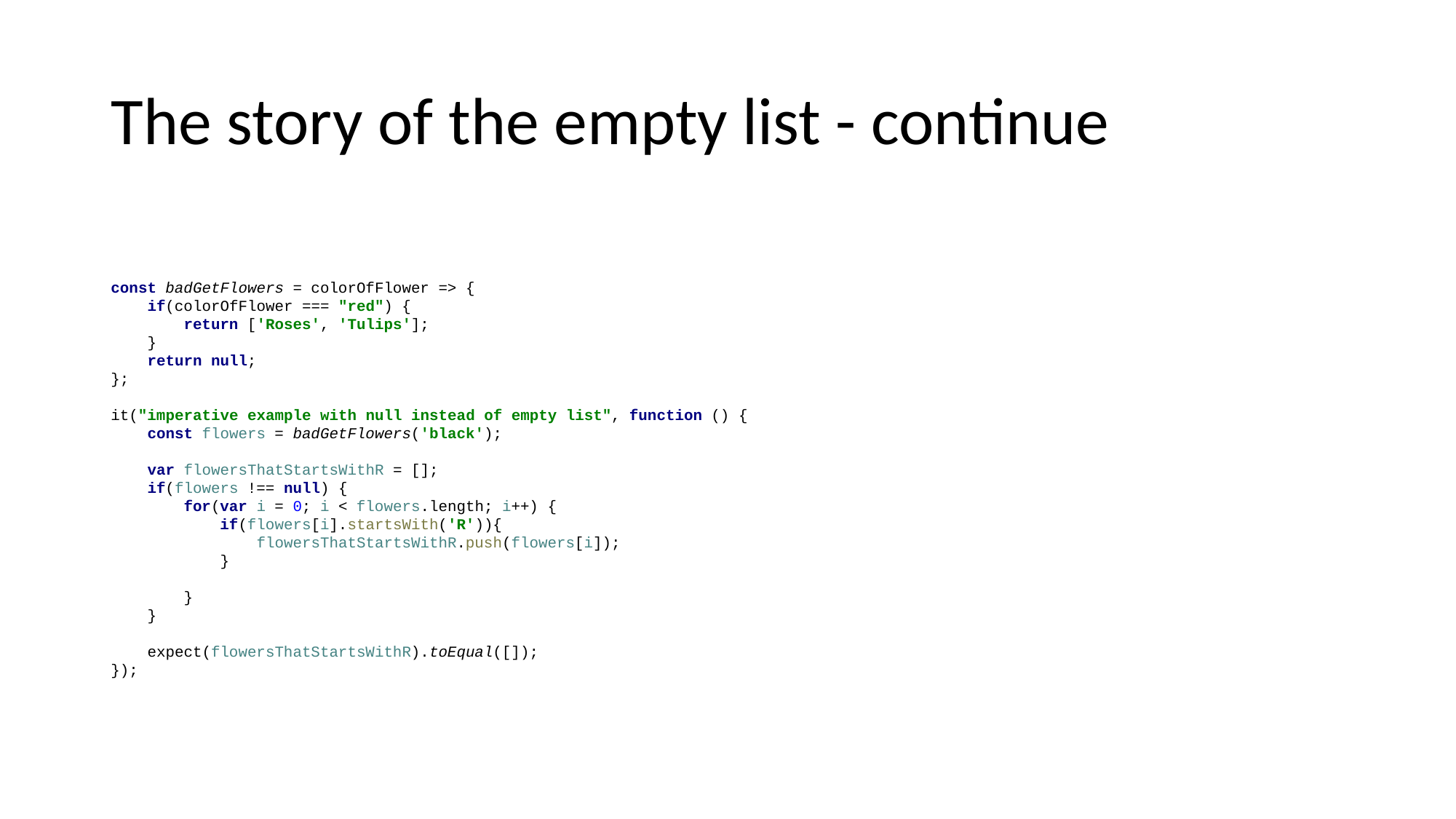

# The story of the empty list - continue
const badGetFlowers = colorOfFlower => {
    if(colorOfFlower === "red") {
        return ['Roses', 'Tulips'];
    }
    return null;
};
it("imperative example with null instead of empty list", function () {
    const flowers = badGetFlowers('black');
    var flowersThatStartsWithR = [];
    if(flowers !== null) {
        for(var i = 0; i < flowers.length; i++) {
            if(flowers[i].startsWith('R')){
                flowersThatStartsWithR.push(flowers[i]);
            }
        }
    }
    expect(flowersThatStartsWithR).toEqual([]);
});